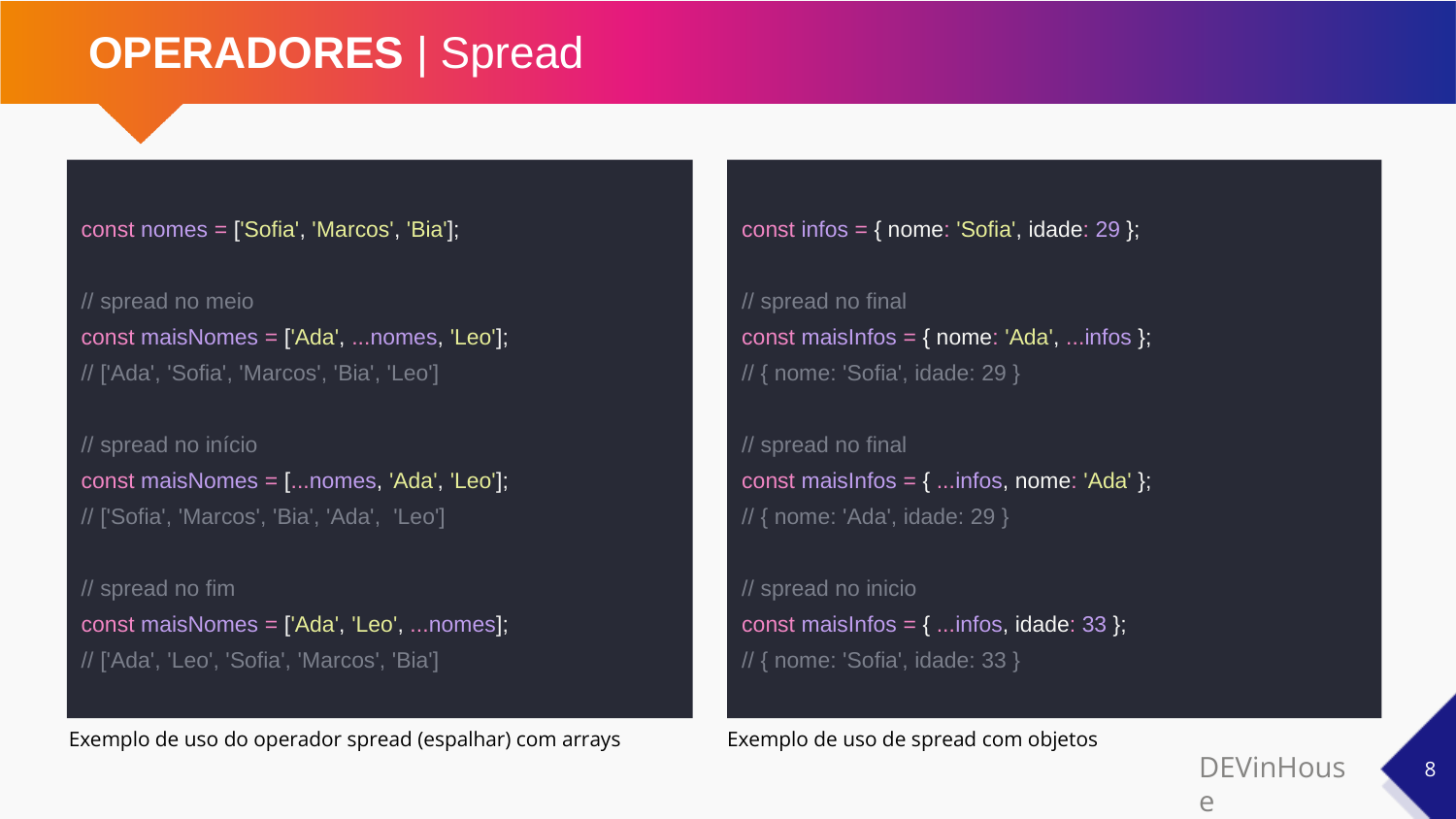

# OPERADORES | Spread
const nomes = ['Sofia', 'Marcos', 'Bia'];

// spread no meio
const maisNomes = ['Ada', ...nomes, 'Leo'];
// ['Ada', 'Sofia', 'Marcos', 'Bia', 'Leo']

// spread no início
const maisNomes = [...nomes, 'Ada', 'Leo'];
// ['Sofia', 'Marcos', 'Bia', 'Ada',  'Leo']

// spread no fim
const maisNomes = ['Ada', 'Leo', ...nomes];
// ['Ada', 'Leo', 'Sofia', 'Marcos', 'Bia']
const infos = { nome: 'Sofia', idade: 29 };

// spread no final
const maisInfos = { nome: 'Ada', ...infos };
// { nome: 'Sofia', idade: 29 }

// spread no final
const maisInfos = { ...infos, nome: 'Ada' };
// { nome: 'Ada', idade: 29 }

// spread no inicio
const maisInfos = { ...infos, idade: 33 };
// { nome: 'Sofia', idade: 33 }
Exemplo de uso do operador spread (espalhar) com arrays
Exemplo de uso de spread com objetos

8